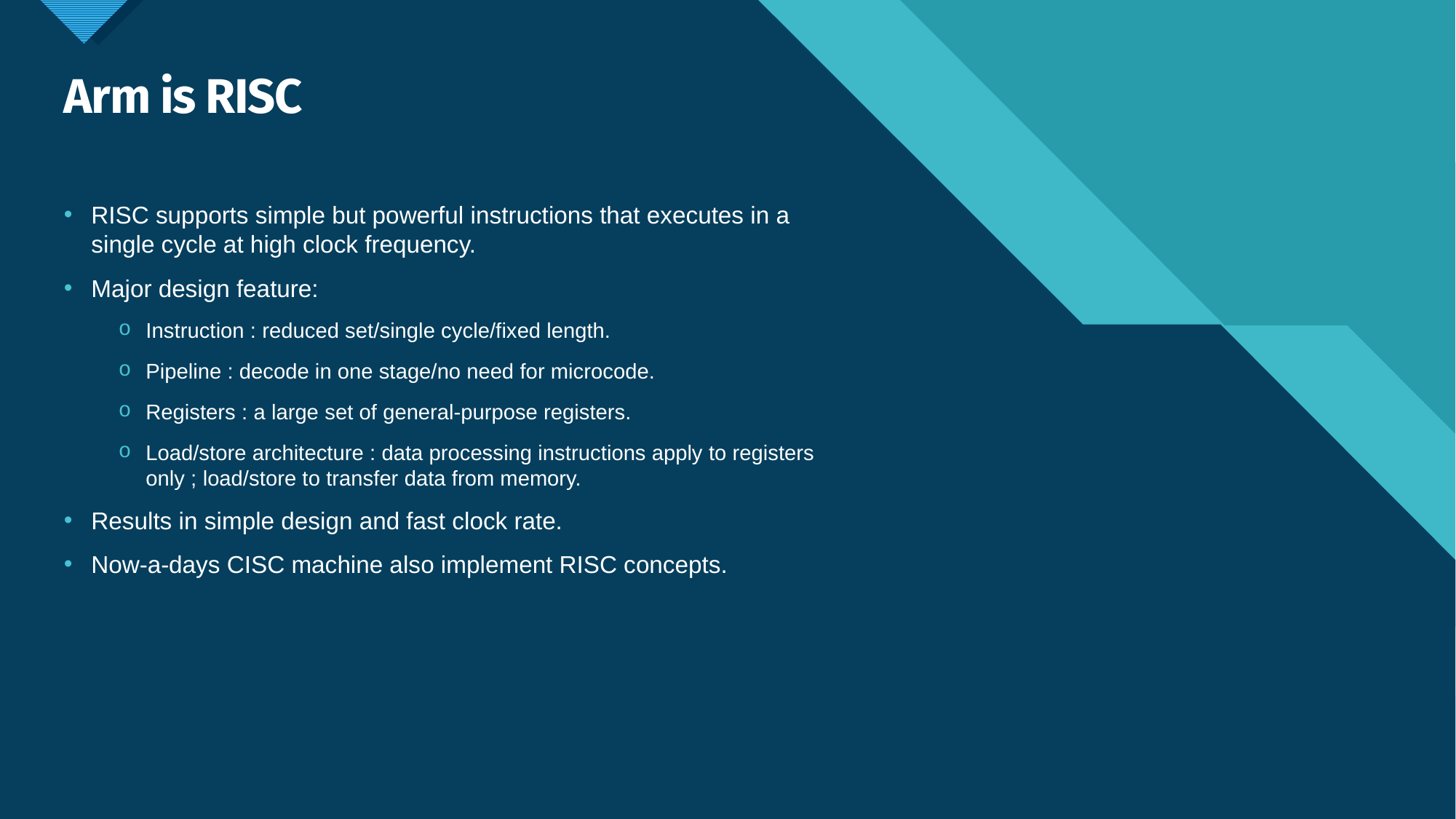

# Arm is RISC
RISC supports simple but powerful instructions that executes in a single cycle at high clock frequency.
Major design feature:
Instruction : reduced set/single cycle/fixed length.
Pipeline : decode in one stage/no need for microcode.
Registers : a large set of general-purpose registers.
Load/store architecture : data processing instructions apply to registers only ; load/store to transfer data from memory.
Results in simple design and fast clock rate.
Now-a-days CISC machine also implement RISC concepts.